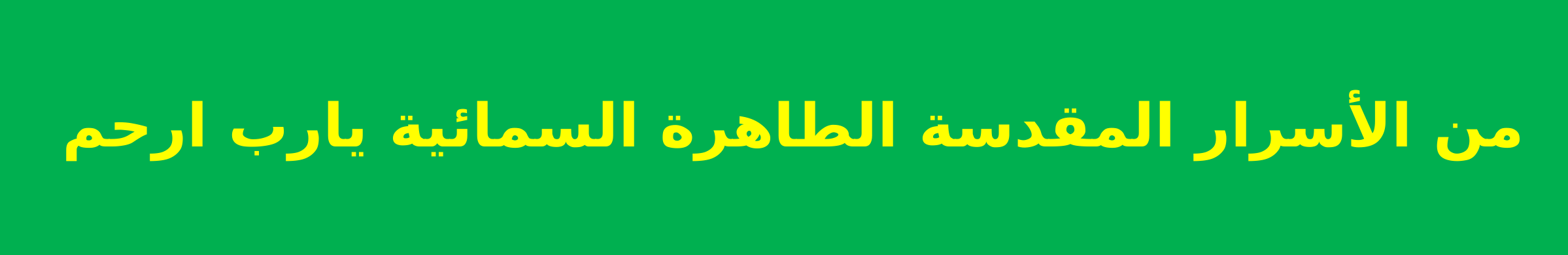

من الأسرار المقدسة الطاهرة السمائية يارب ارحم